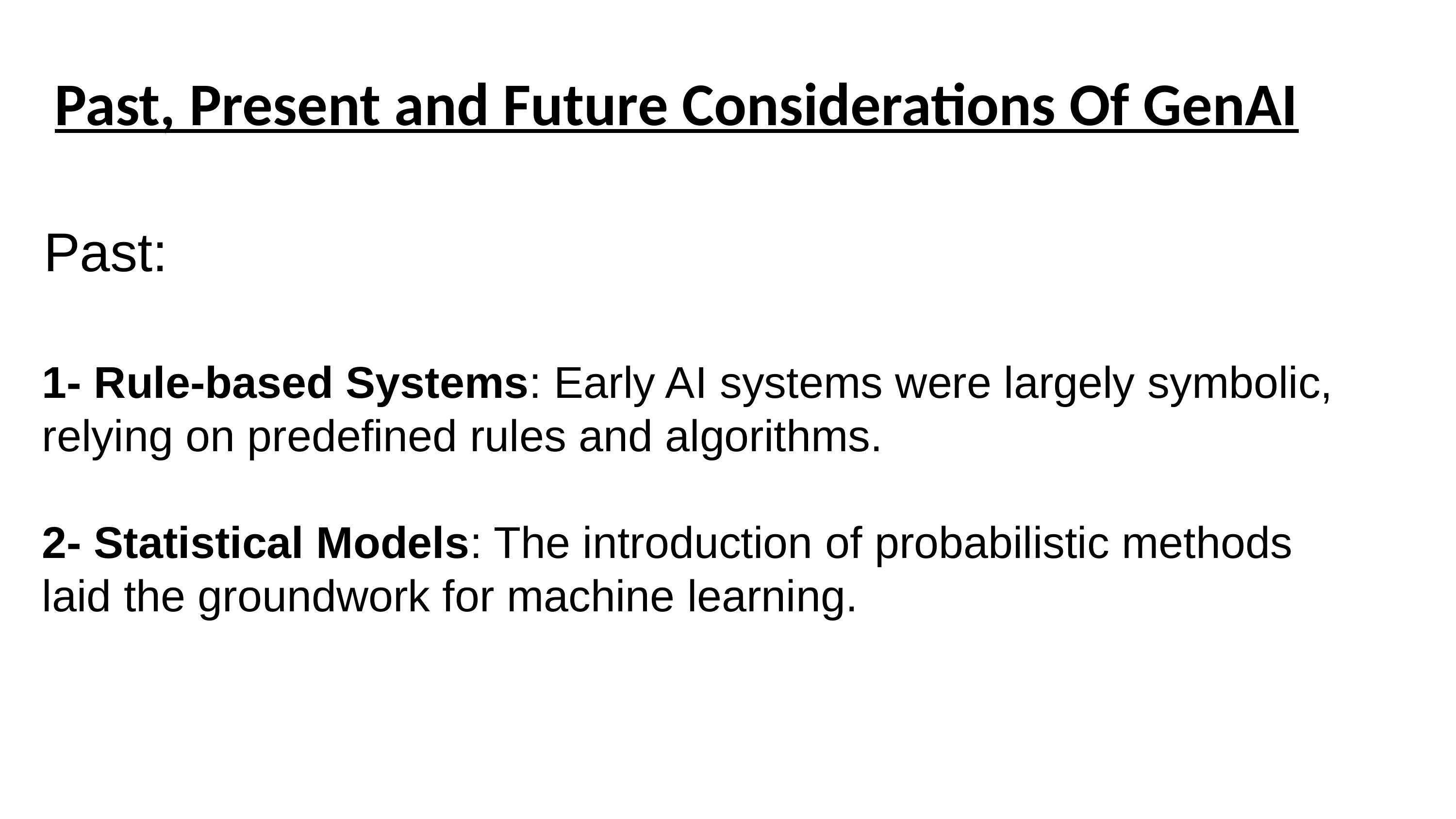

Past, Present and Future Considerations Of GenAI

Past:

1- Rule-based Systems: Early AI systems were largely symbolic, relying on predefined rules and algorithms.

2- Statistical Models: The introduction of probabilistic methods laid the groundwork for machine learning.